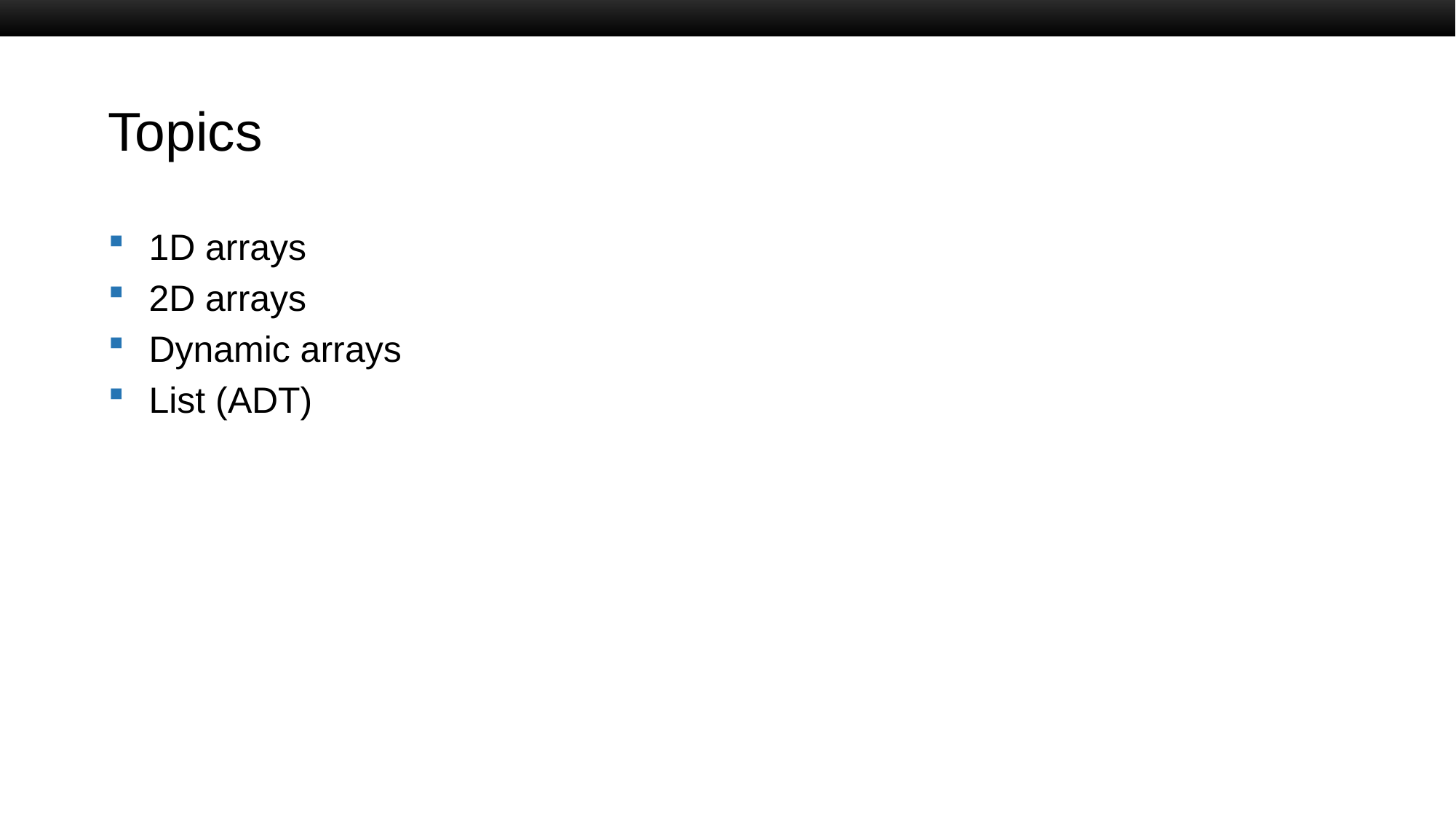

# Topics
1D arrays
2D arrays
Dynamic arrays
List (ADT)